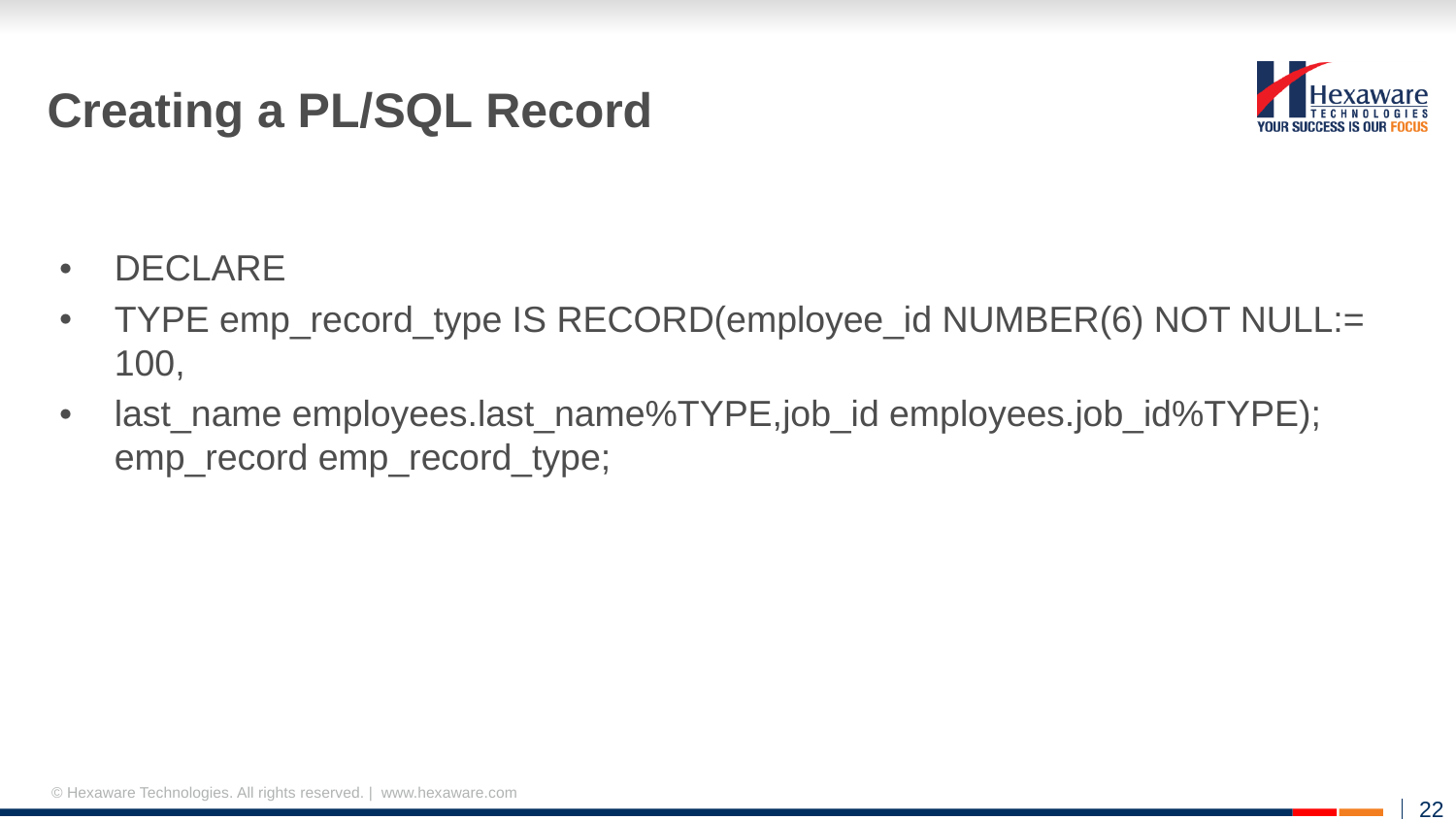

# Creating a PL/SQL Record

DECLARE
TYPE emp_record_type IS RECORD(employee_id NUMBER(6) NOT NULL:= 100,
last_name employees.last_name%TYPE,job_id employees.job_id%TYPE); emp_record emp_record_type;